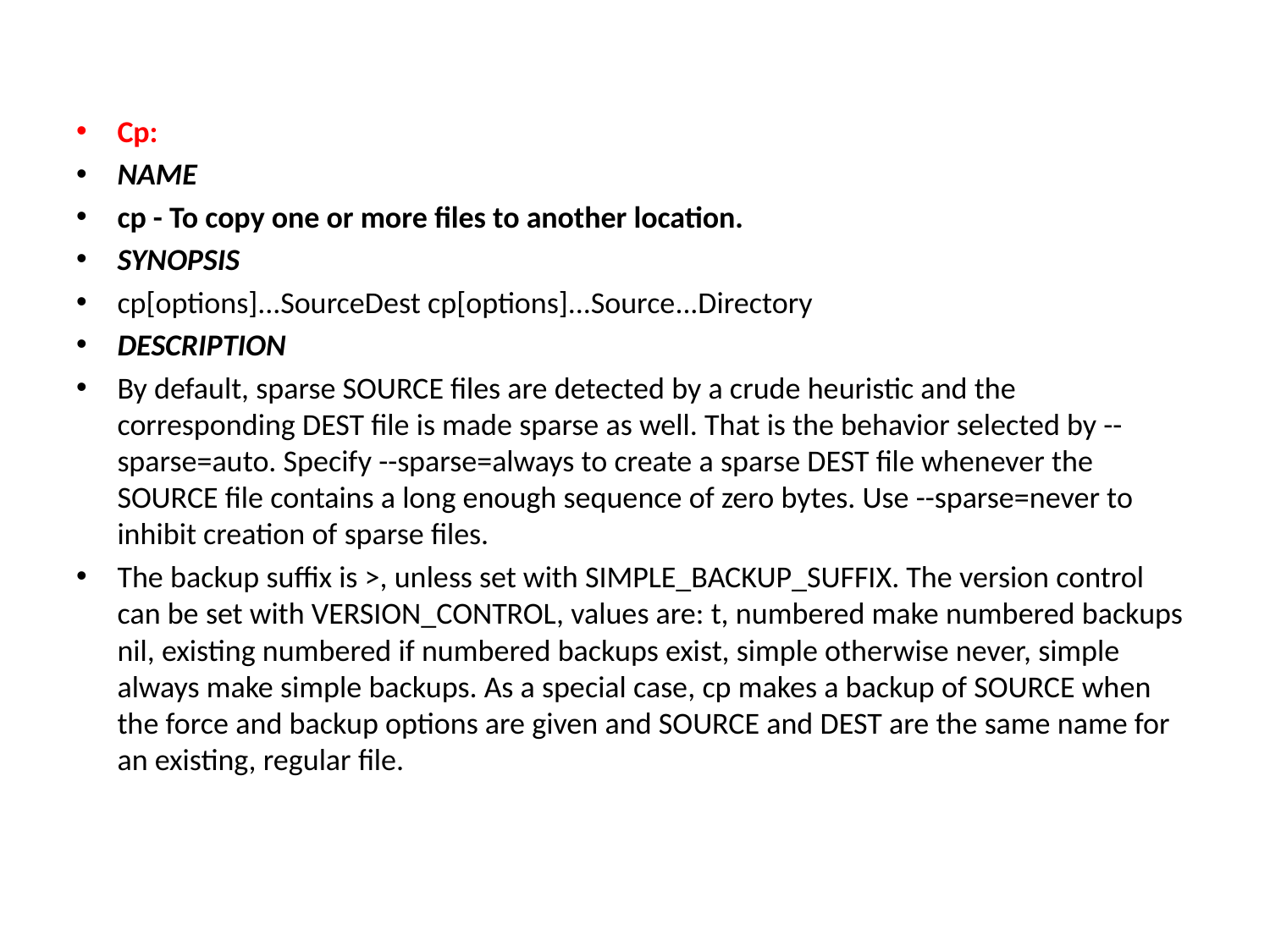

Cp:
NAME
cp - To copy one or more files to another location.
SYNOPSIS
cp[options]...SourceDest cp[options]...Source...Directory
DESCRIPTION
By default, sparse SOURCE files are detected by a crude heuristic and the corresponding DEST file is made sparse as well. That is the behavior selected by --sparse=auto. Specify --sparse=always to create a sparse DEST file whenever the SOURCE file contains a long enough sequence of zero bytes. Use --sparse=never to inhibit creation of sparse files.
The backup suffix is >, unless set with SIMPLE_BACKUP_SUFFIX. The version control can be set with VERSION_CONTROL, values are: t, numbered make numbered backups nil, existing numbered if numbered backups exist, simple otherwise never, simple always make simple backups. As a special case, cp makes a backup of SOURCE when the force and backup options are given and SOURCE and DEST are the same name for an existing, regular file.